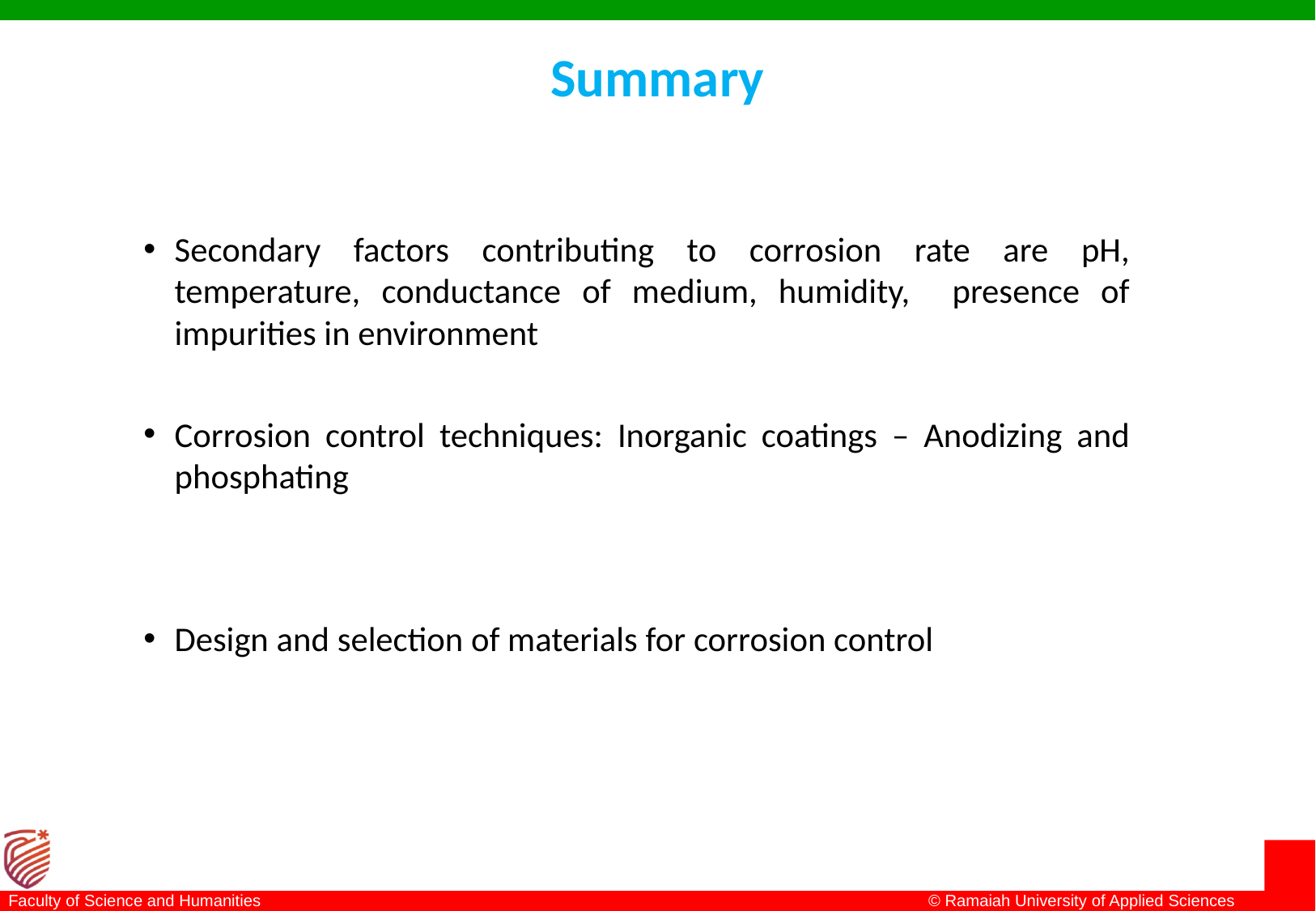

# Summary

Secondary factors contributing to corrosion rate are pH, temperature, conductance of medium, humidity,  presence of impurities in environment

Corrosion control techniques: Inorganic coatings – Anodizing and phosphating

Design and selection of materials for corrosion control